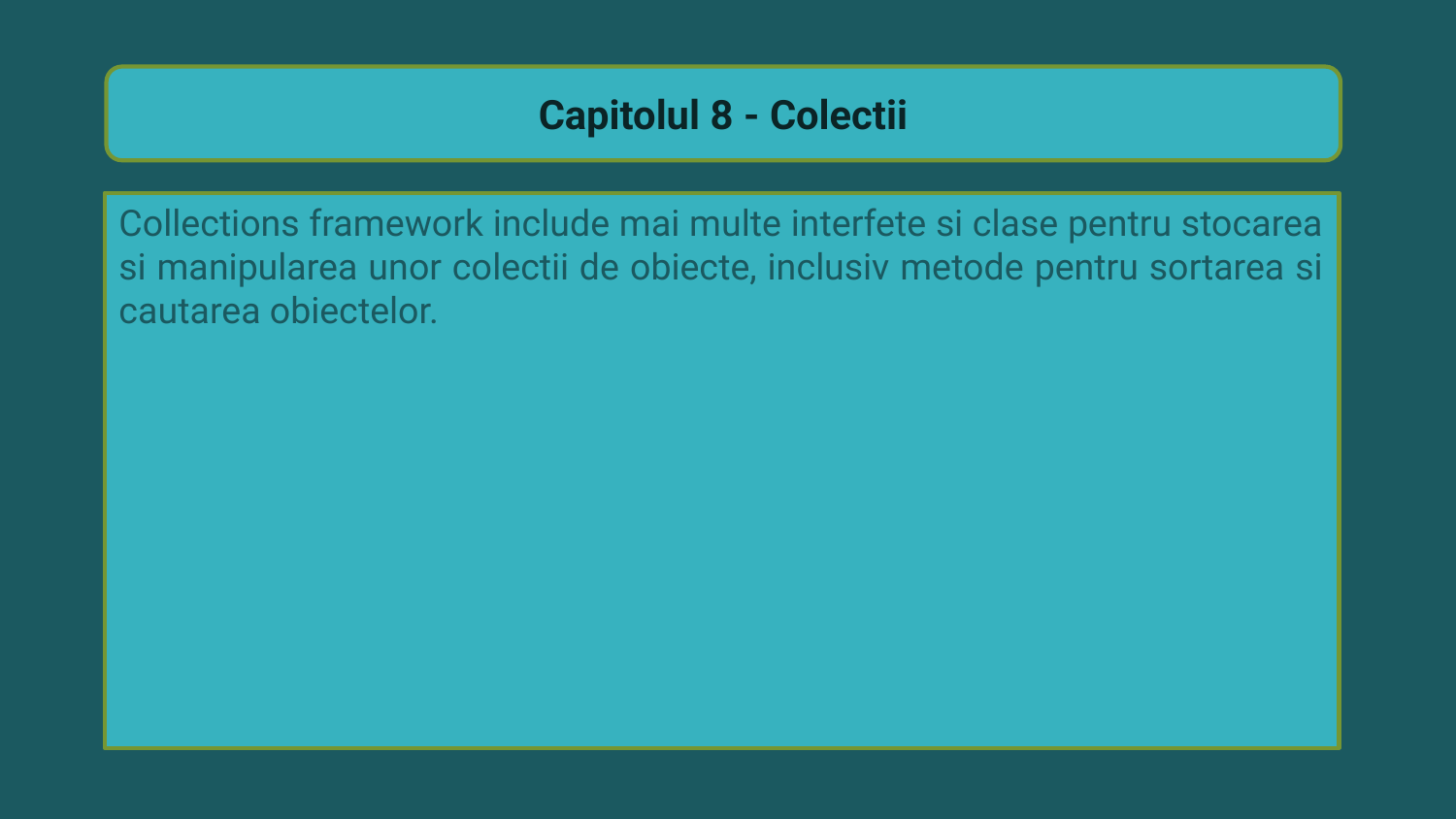

Capitolul 8 - Colectii
Collections framework include mai multe interfete si clase pentru stocarea si manipularea unor colectii de obiecte, inclusiv metode pentru sortarea si cautarea obiectelor.